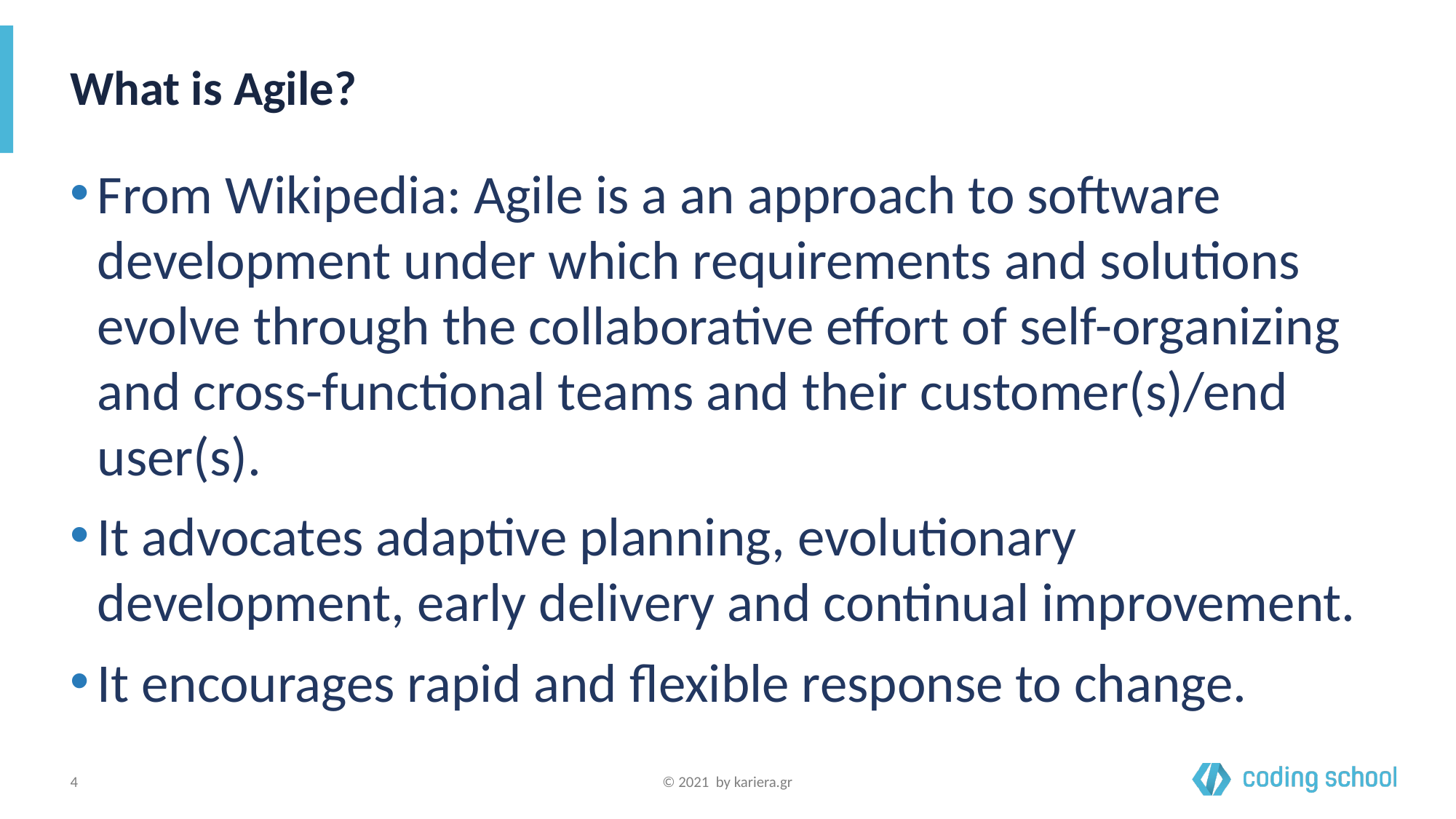

# What is Agile?
From Wikipedia: Agile is a an approach to software development under which requirements and solutions evolve through the collaborative effort of self-organizing and cross-functional teams and their customer(s)/end user(s).
It advocates adaptive planning, evolutionary development, early delivery and continual improvement.
It encourages rapid and flexible response to change.
4
© 2021  by kariera.gr